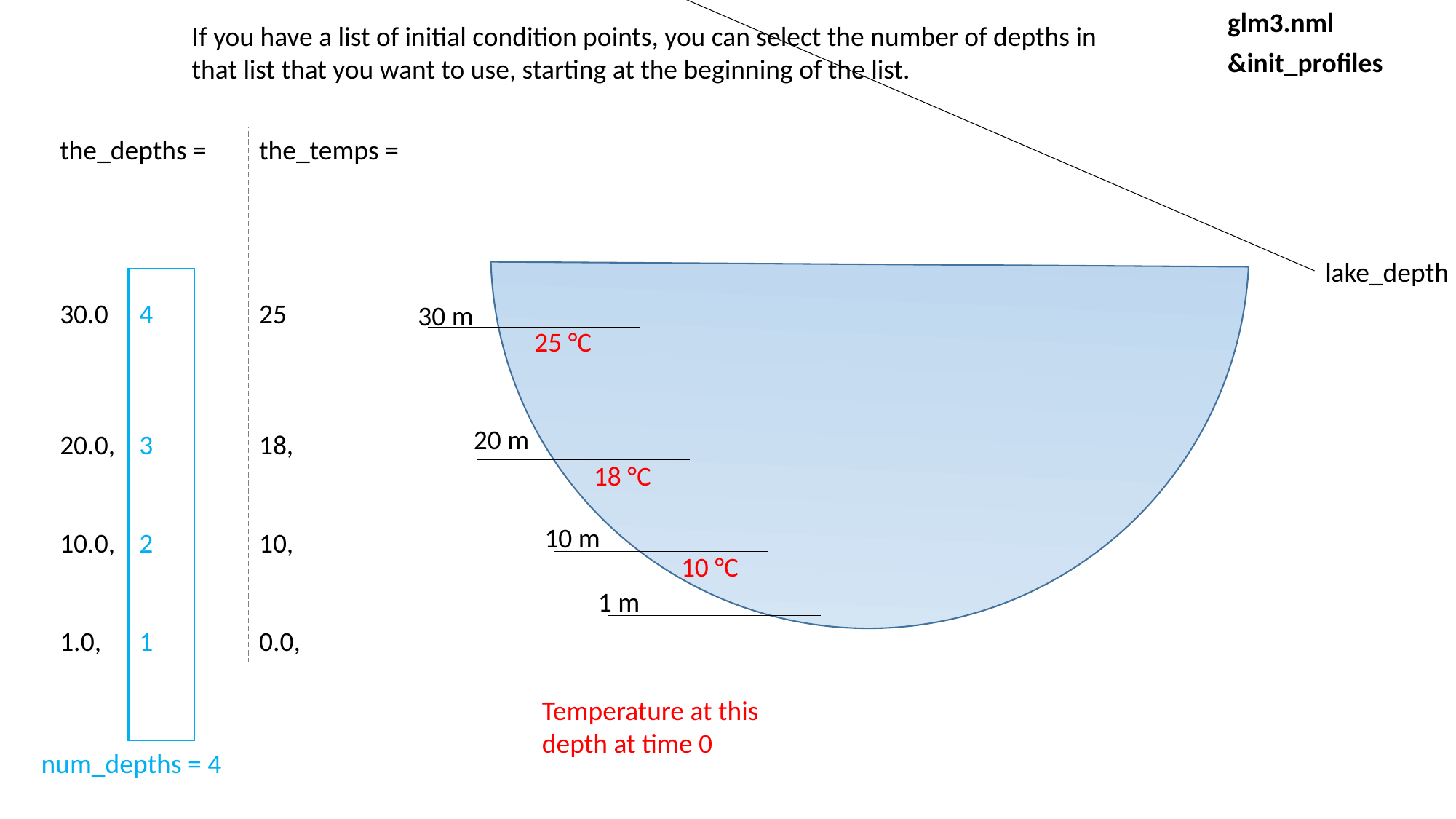

glm3.nml

If you have a list of initial condition points, you can select the number of depths in that list that you want to use, starting at the beginning of the list.
&init_profiles
the_depths =

30.0

20.0,

10.0,

1.0,
the_temps =

25

18,

10,

0.0,

4

3

2

1
lake_depth

30 m
25 °C
20 m
18 °C
10 m
10 °C
1 m
Temperature at this depth at time 0
num_depths = 4